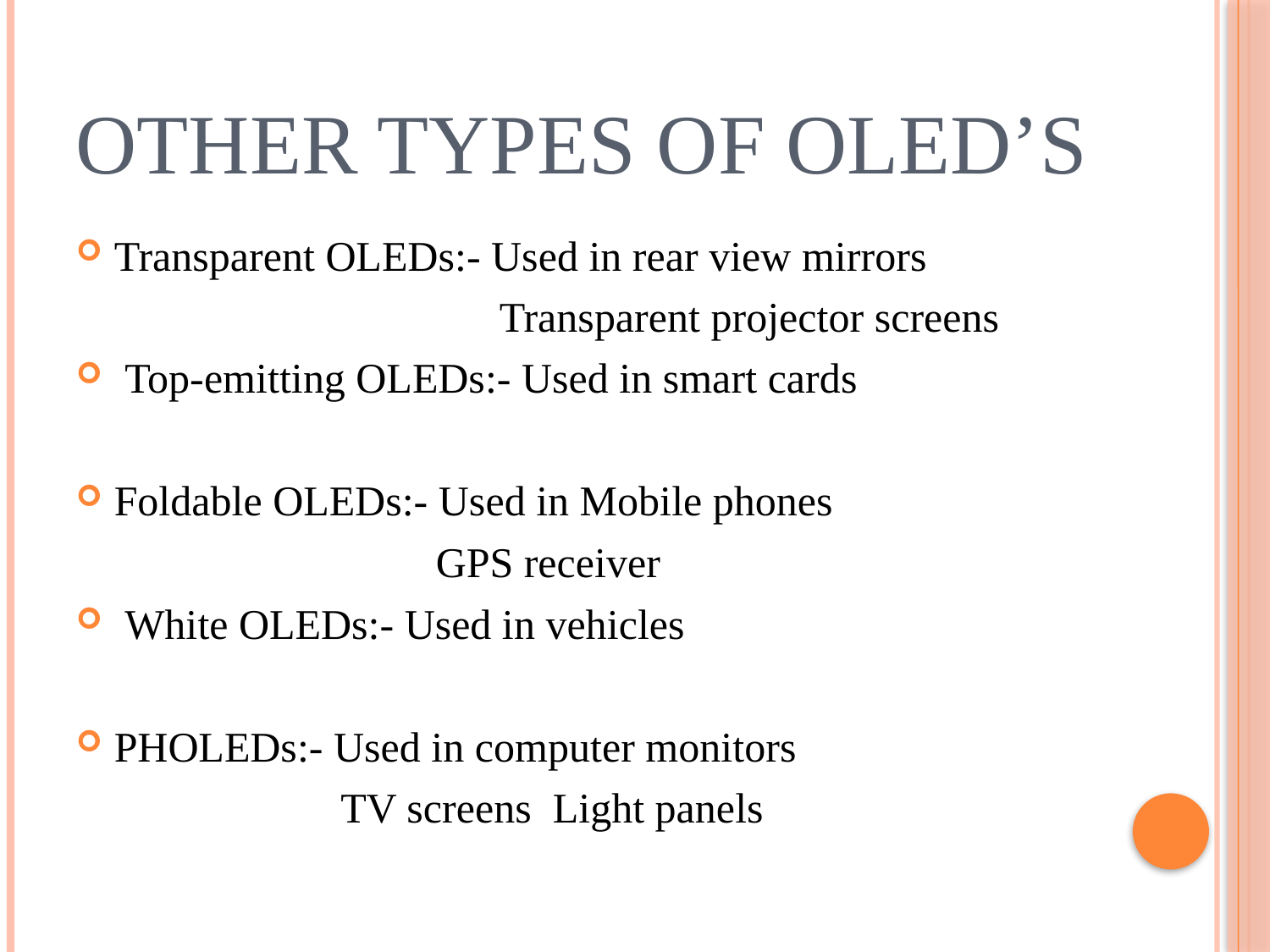

# Other types of OLED’s
Transparent OLEDs:- Used in rear view mirrors
                                        Transparent projector screens
 Top-emitting OLEDs:- Used in smart cards

Foldable OLEDs:- Used in Mobile phones
                                  GPS receiver
 White OLEDs:- Used in vehicles

PHOLEDs:- Used in computer monitors
                         TV screens  Light panels